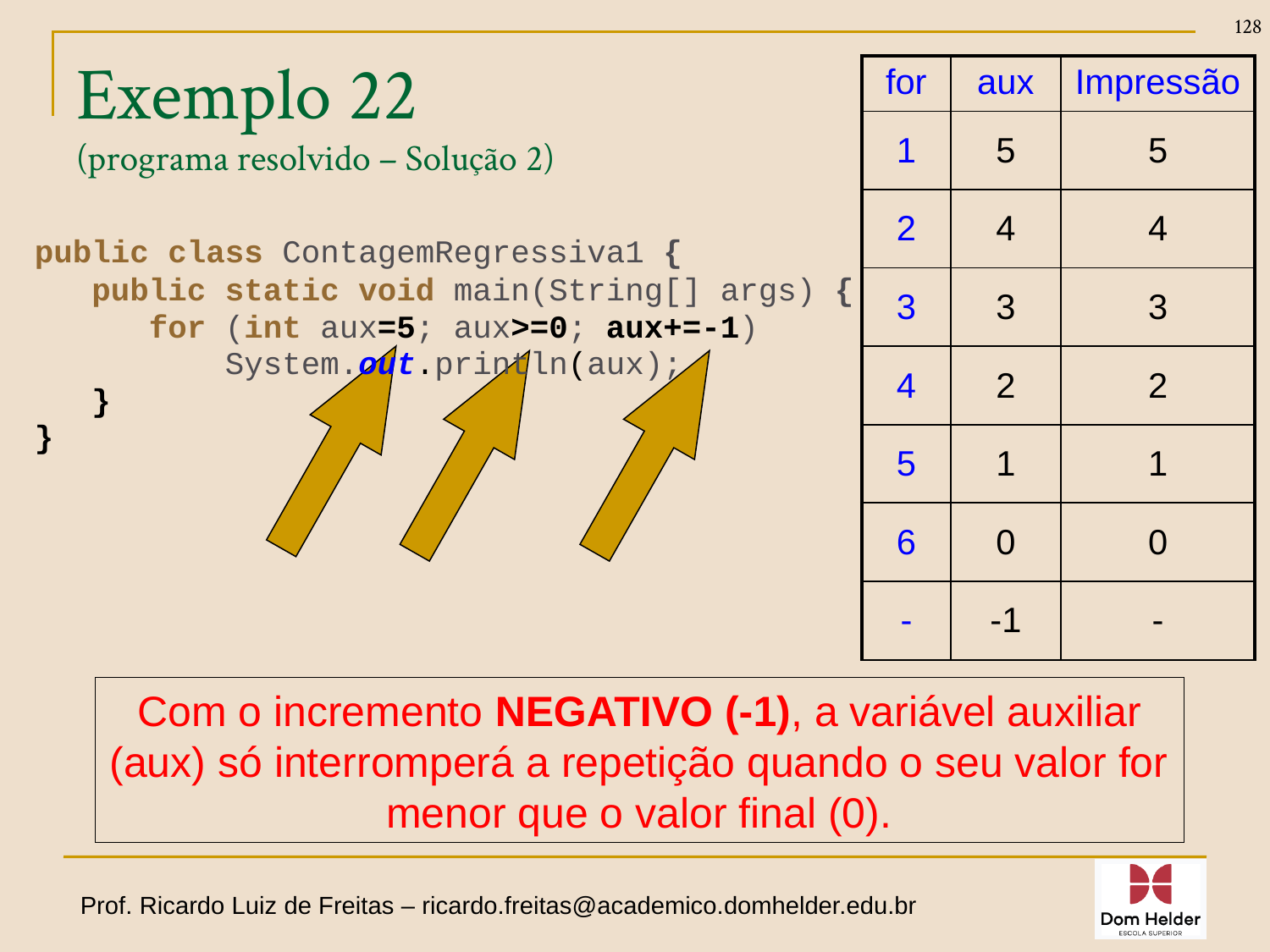

128
# Exemplo 22 (programa resolvido – Solução 2)
| for | aux | Impressão |
| --- | --- | --- |
| 1 | 5 | 5 |
| 2 | 4 | 4 |
| 3 | 3 | 3 |
| 4 | 2 | 2 |
| 5 | 1 | 1 |
| 6 | 0 | 0 |
| - | -1 | - |
public class ContagemRegressiva1 {
   public static void main(String[] args) {
      for (int aux=5; aux>=0; aux+=-1)
          System.out.println(aux);
   }
}

Com o incremento NEGATIVO (-1), a variável auxiliar (aux) só interromperá a repetição quando o seu valor for menor que o valor final (0).